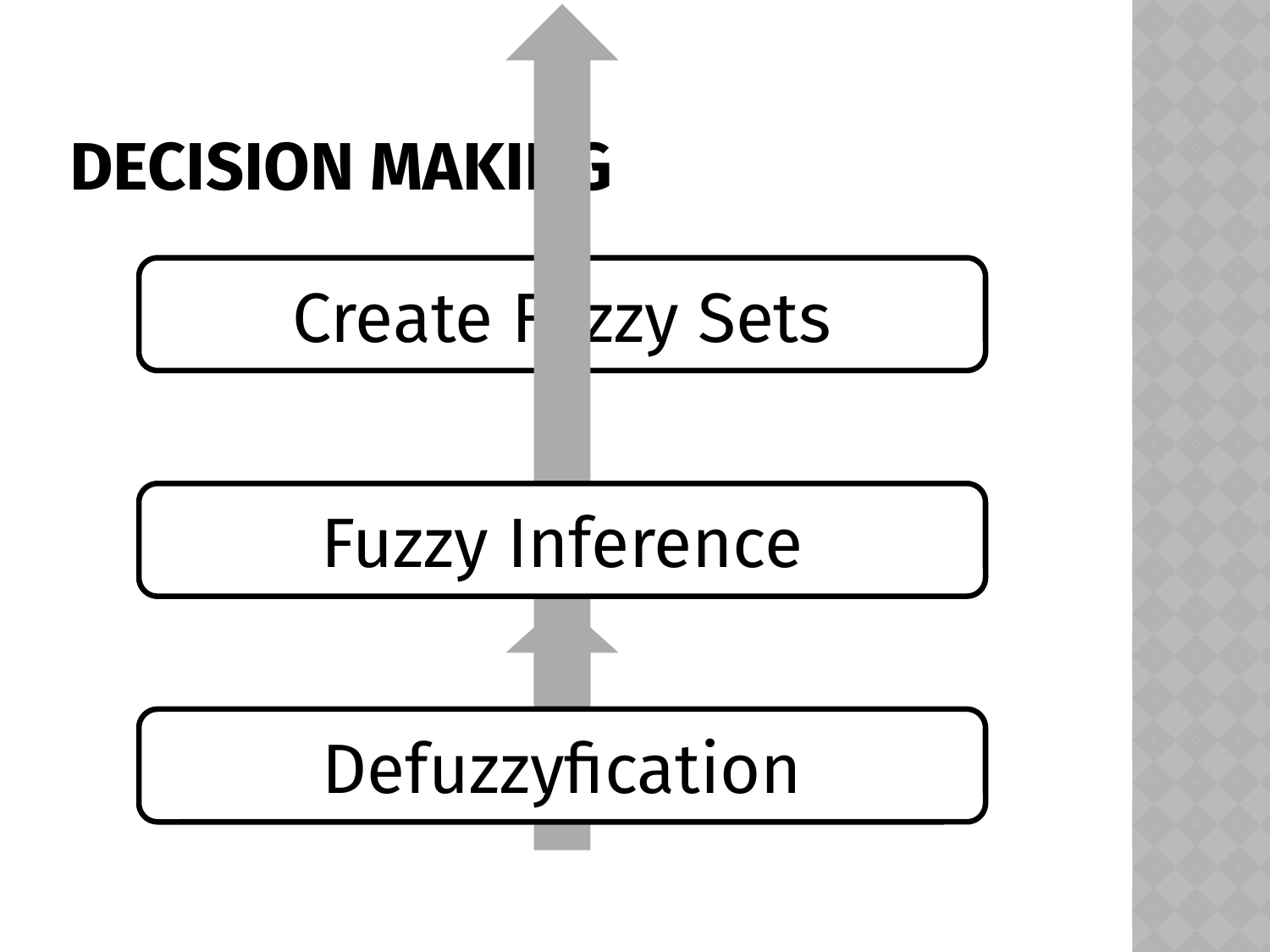

# Decision Making

Create Fuzzy Sets
Fuzzy Inference
Defuzzyfication